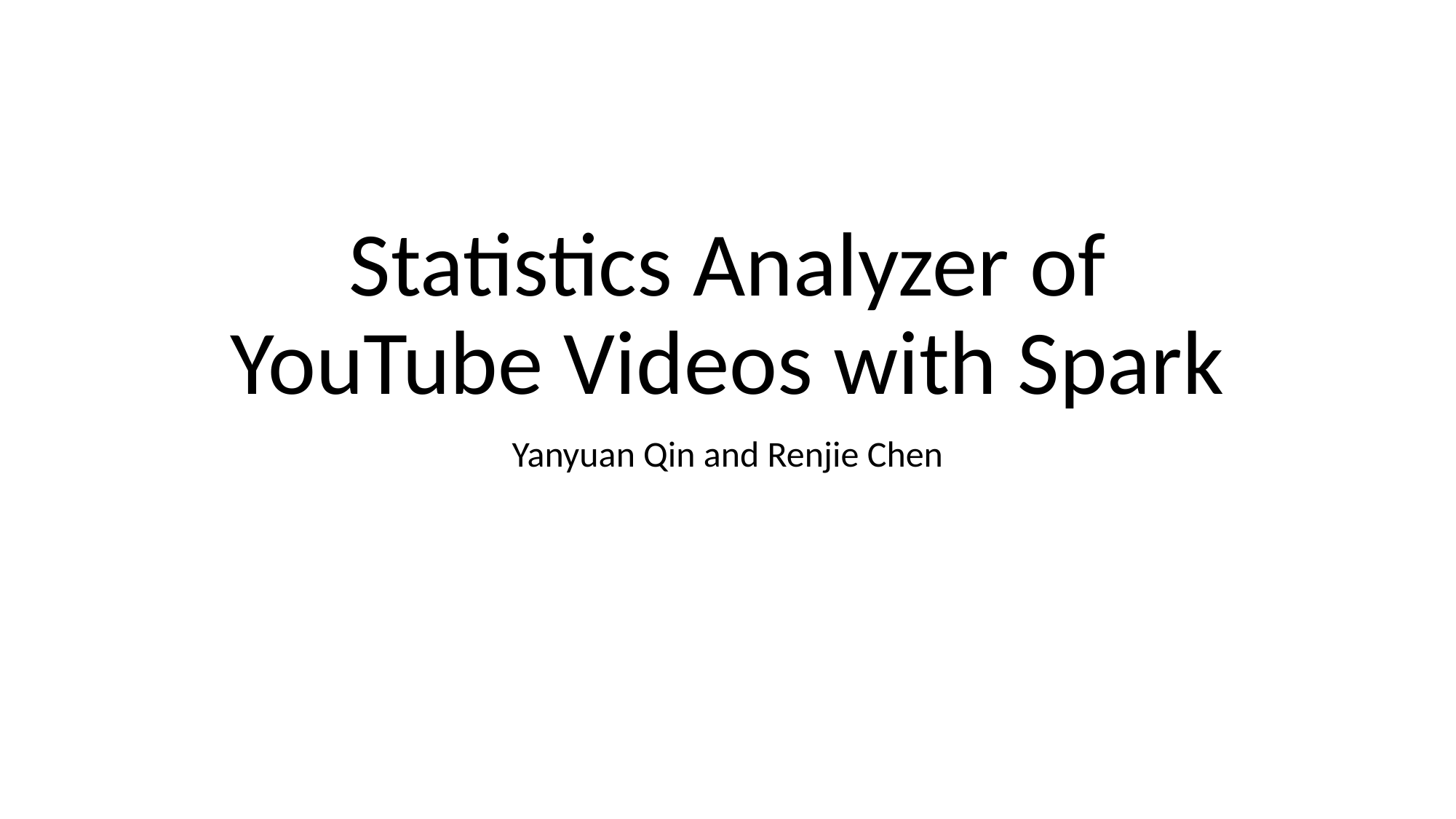

# Statistics Analyzer of YouTube Videos with Spark
Yanyuan Qin and Renjie Chen